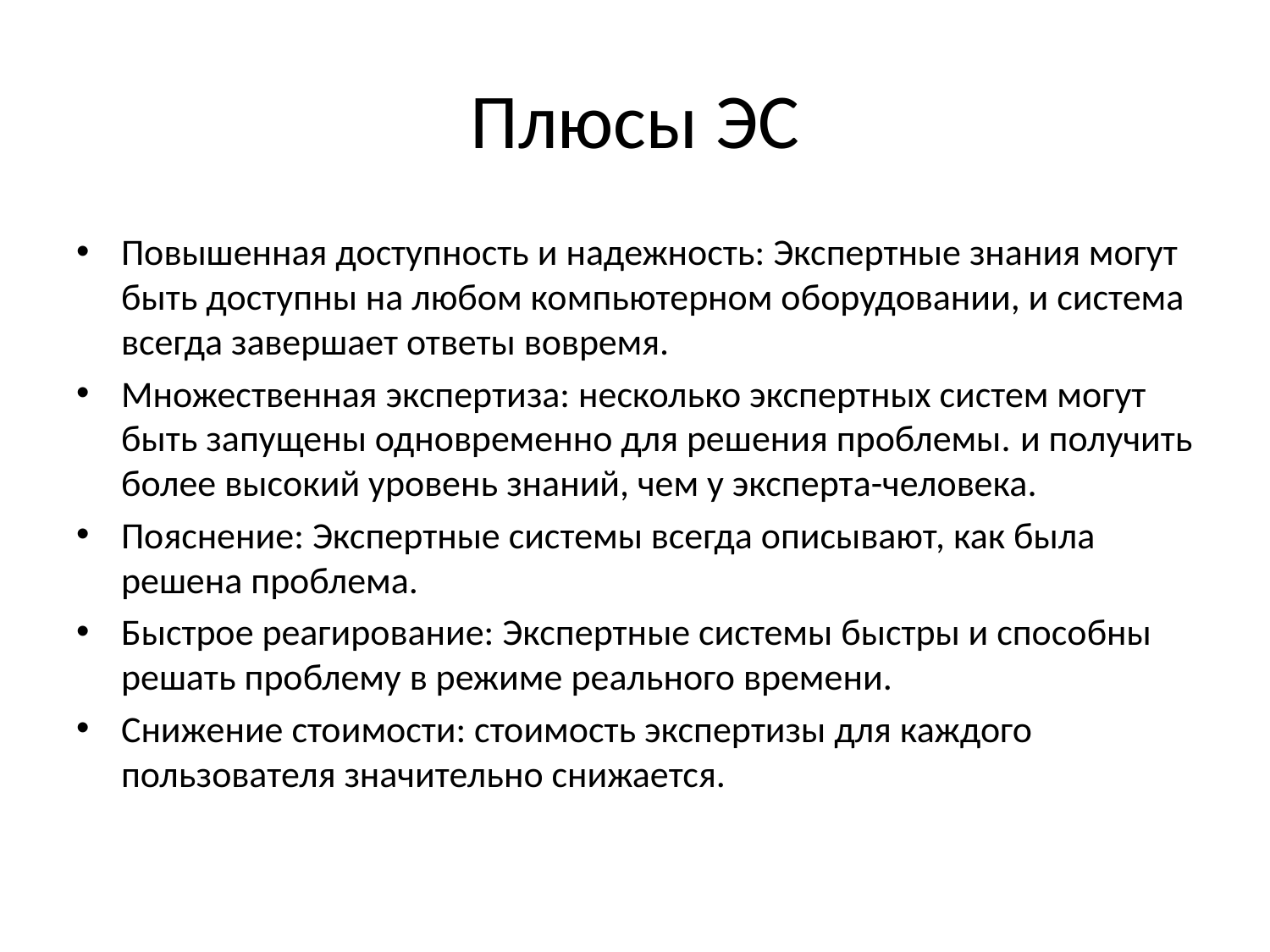

# Плюсы ЭС
Повышенная доступность и надежность: Экспертные знания могут быть доступны на любом компьютерном оборудовании, и система всегда завершает ответы вовремя.
Множественная экспертиза: несколько экспертных систем могут быть запущены одновременно для решения проблемы. и получить более высокий уровень знаний, чем у эксперта-человека.
Пояснение: Экспертные системы всегда описывают, как была решена проблема.
Быстрое реагирование: Экспертные системы быстры и способны решать проблему в режиме реального времени.
Снижение стоимости: стоимость экспертизы для каждого пользователя значительно снижается.